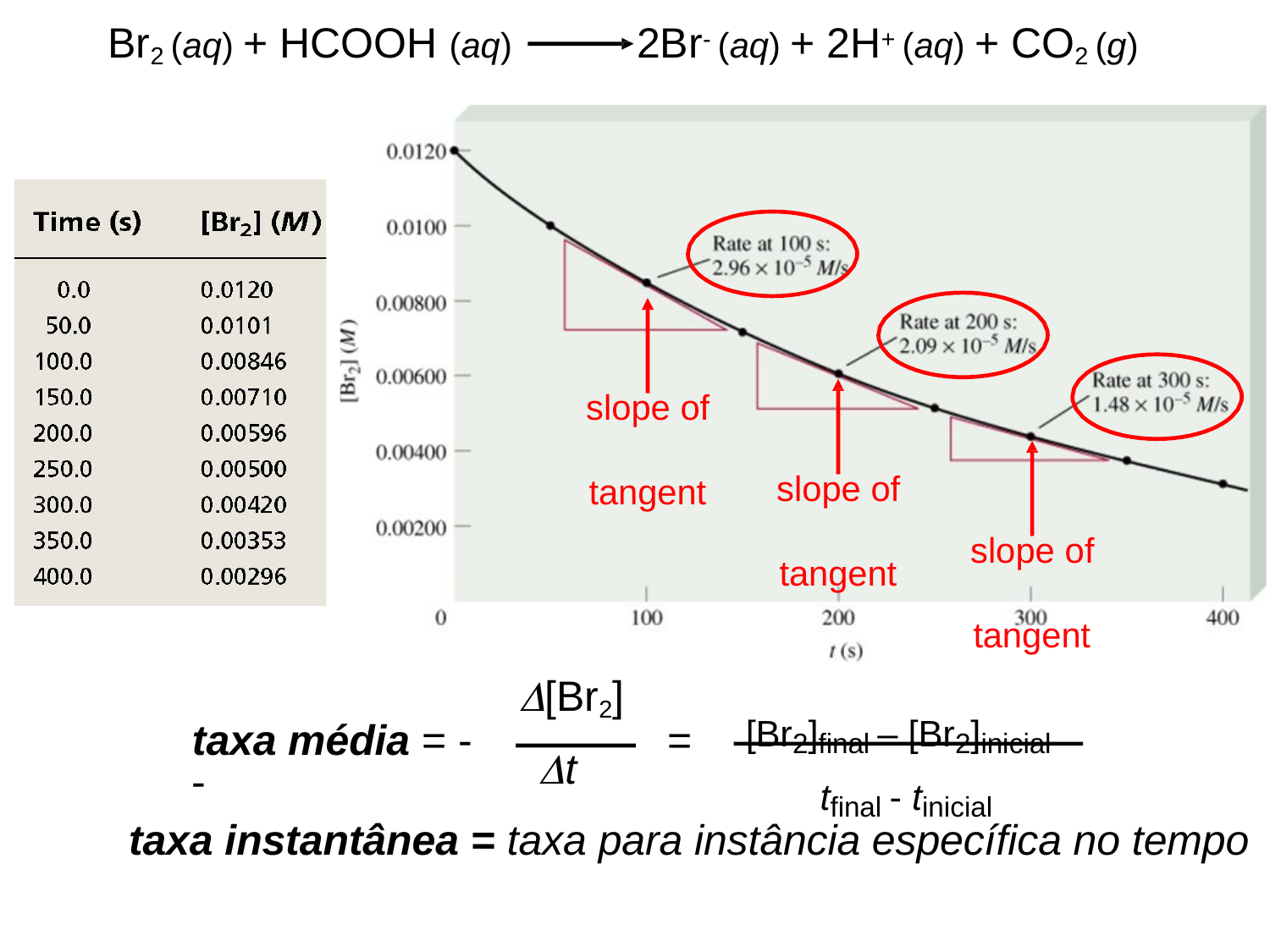

# Br2 (aq) + HCOOH (aq)
2Br- (aq) + 2H+ (aq) + CO2 (g)

slope of  tangent
slope of  tangent
slope of  tangent
Δ[Br2]
taxa média = -	= -
[Br2]final – [Br2]inicial
Δt

tfinal - tinicial
taxa instantânea = taxa para instância específica no tempo